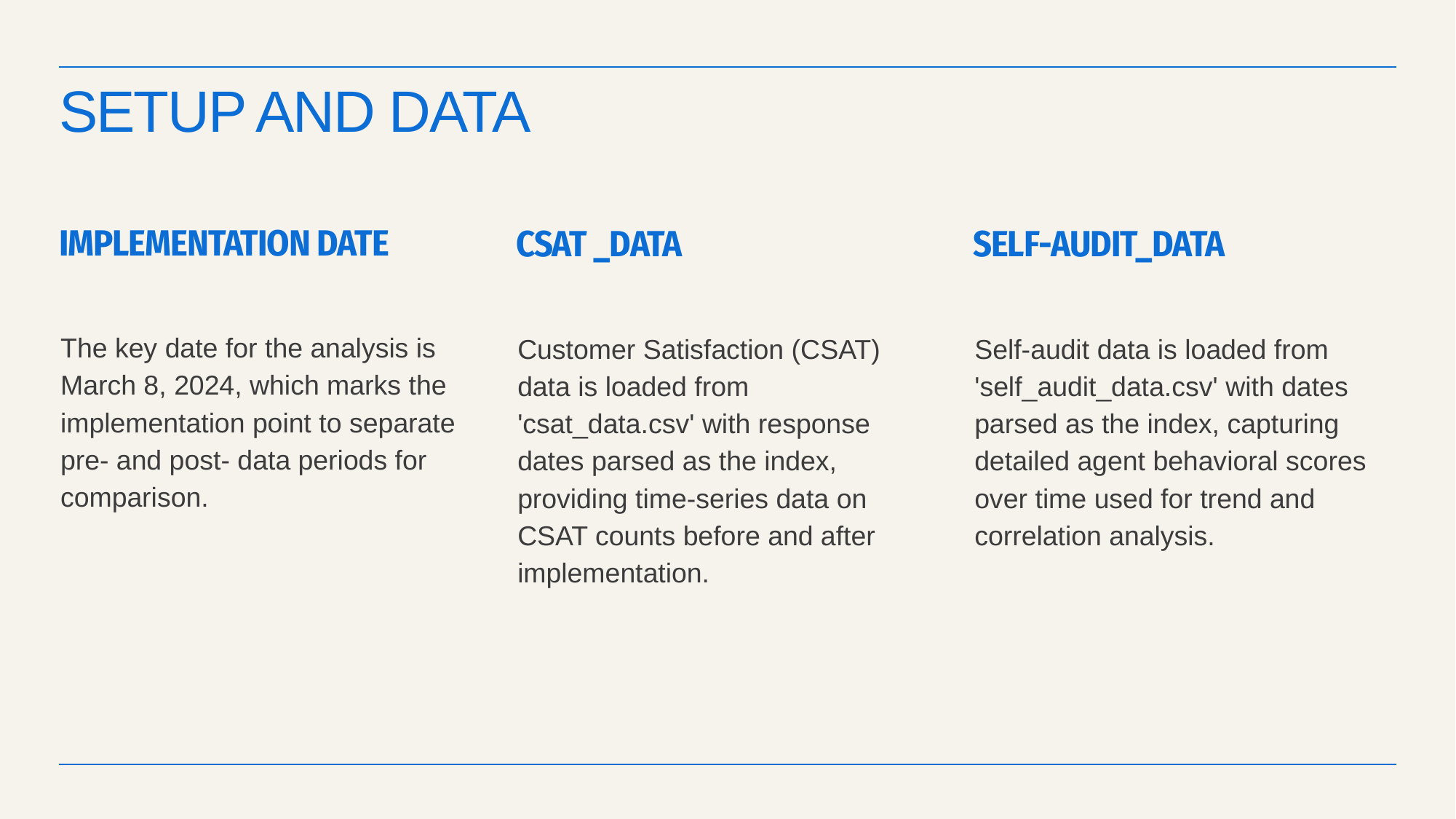

# Setup and Data
Implementation Date
CSAT _Data
Self-Audit_Data
The key date for the analysis is March 8, 2024, which marks the implementation point to separate pre- and post- data periods for comparison.
Customer Satisfaction (CSAT) data is loaded from 'csat_data.csv' with response dates parsed as the index, providing time-series data on CSAT counts before and after implementation.
Self-audit data is loaded from 'self_audit_data.csv' with dates parsed as the index, capturing detailed agent behavioral scores over time used for trend and correlation analysis.